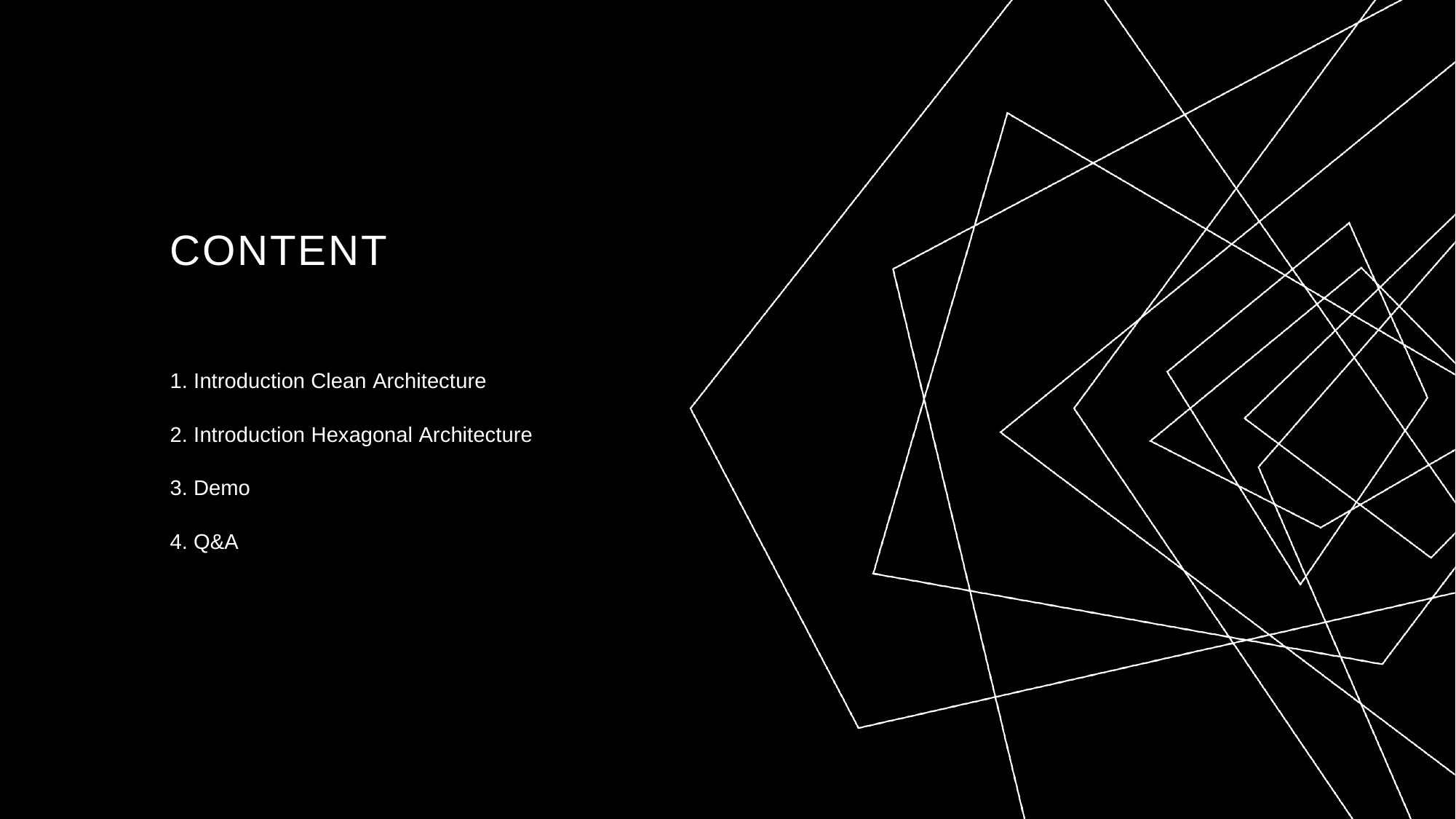

ContenT
1. Introduction Clean Architecture
2. Introduction Hexagonal Architecture
3. Demo
4. Q&A